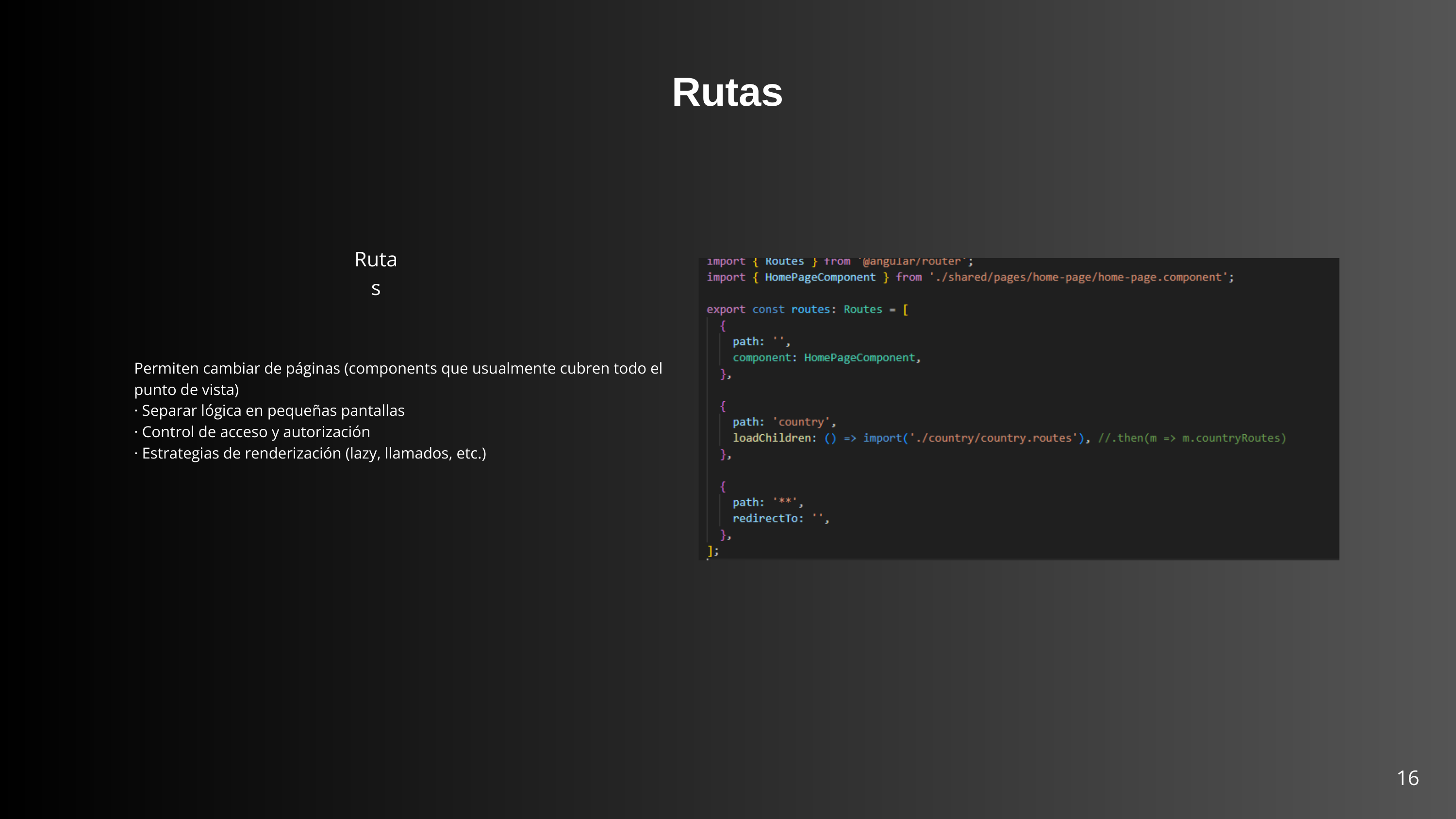

Rutas
Rutas

Permiten cambiar de páginas (components que usualmente cubren todo el punto de vista)
· Separar lógica en pequeñas pantallas
· Control de acceso y autorización
· Estrategias de renderización (lazy, llamados, etc.)
16